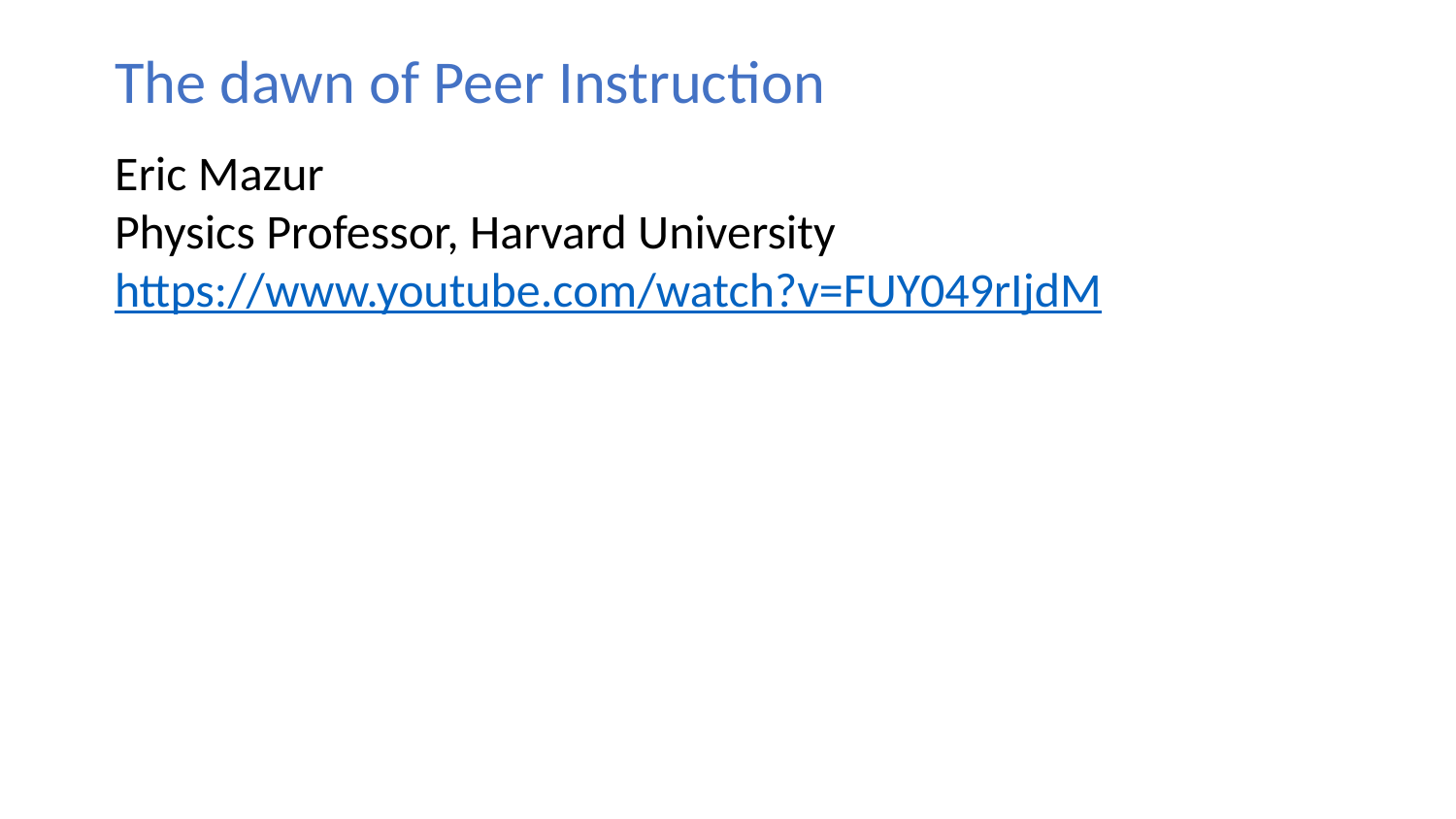

# The dawn of Peer Instruction
Eric Mazur
Physics Professor, Harvard University
https://www.youtube.com/watch?v=FUY049rIjdM